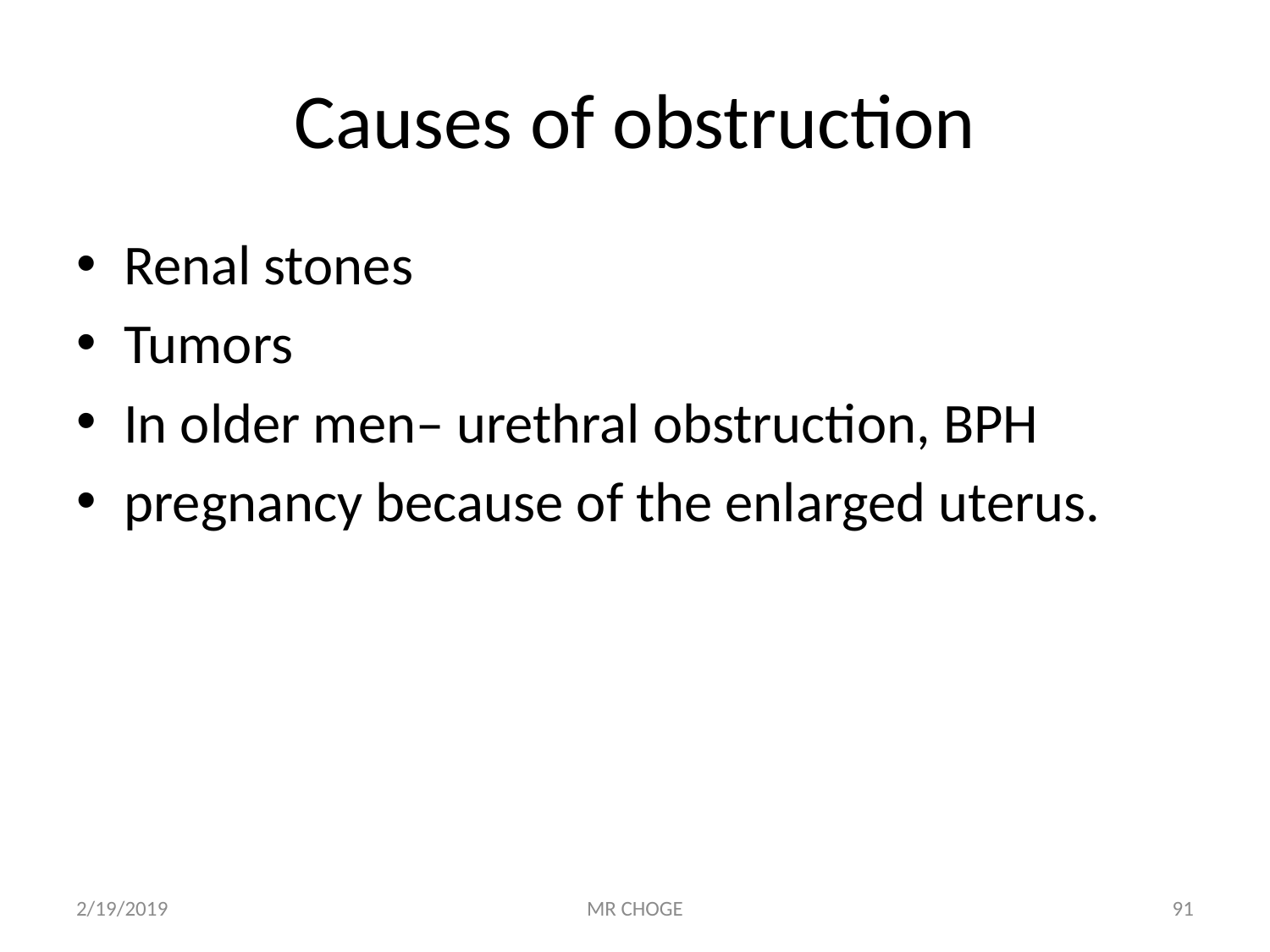

# Causes of obstruction
Renal stones
Tumors
In older men– urethral obstruction, BPH
pregnancy because of the enlarged uterus.
2/19/2019
MR CHOGE
91